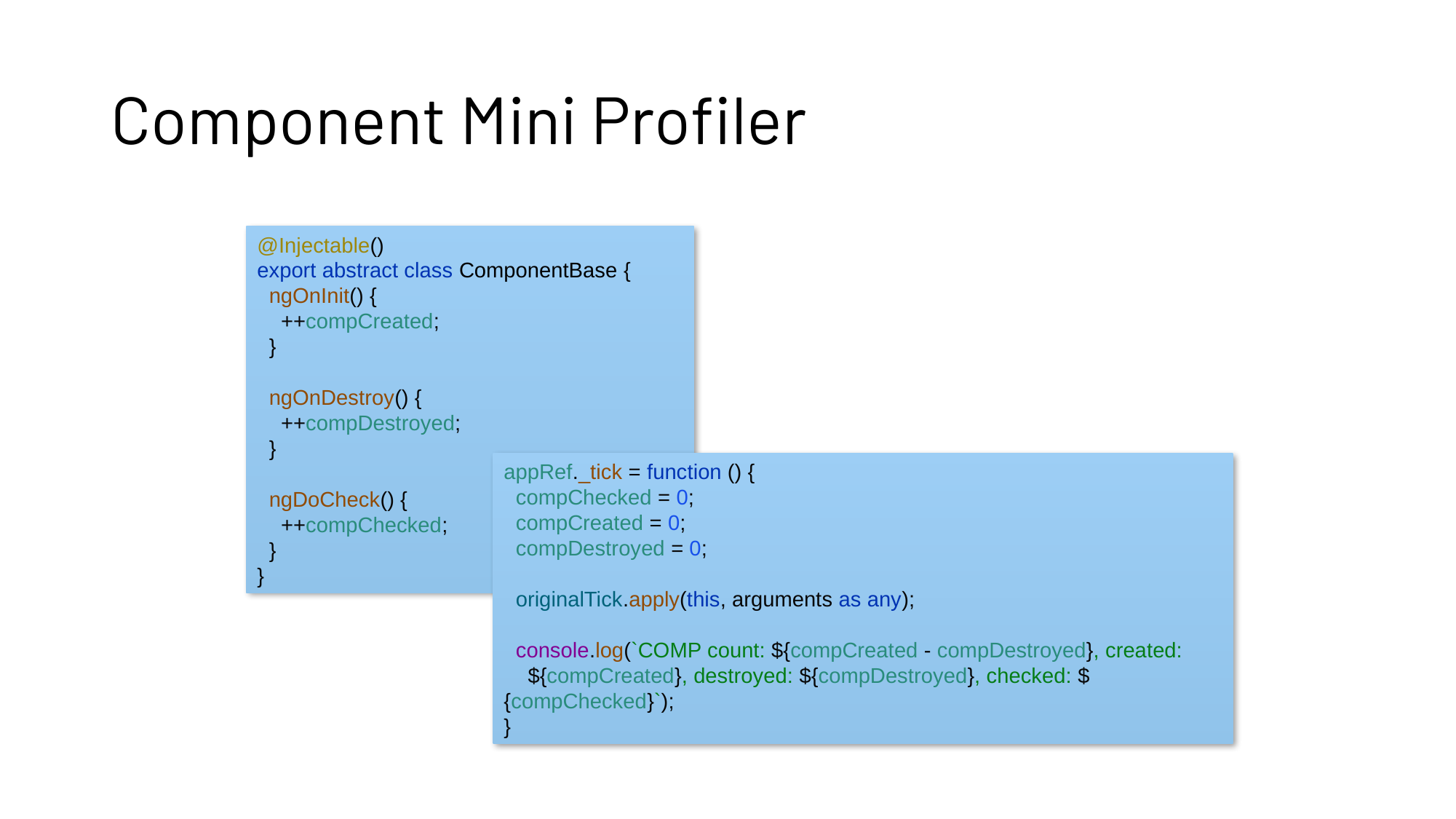

# Component Mini Profiler
@Injectable()
export abstract class ComponentBase {
  ngOnInit() {
    ++compCreated;
  }
  ngOnDestroy() {
    ++compDestroyed;
  }
  ngDoCheck() {
    ++compChecked;
  }
}
appRef._tick = function () {
  compChecked = 0;
  compCreated = 0;
  compDestroyed = 0;
  originalTick.apply(this, arguments as any);
  console.log(`COMP count: ${compCreated - compDestroyed}, created:
    ${compCreated}, destroyed: ${compDestroyed}, checked: ${compChecked}`);
}